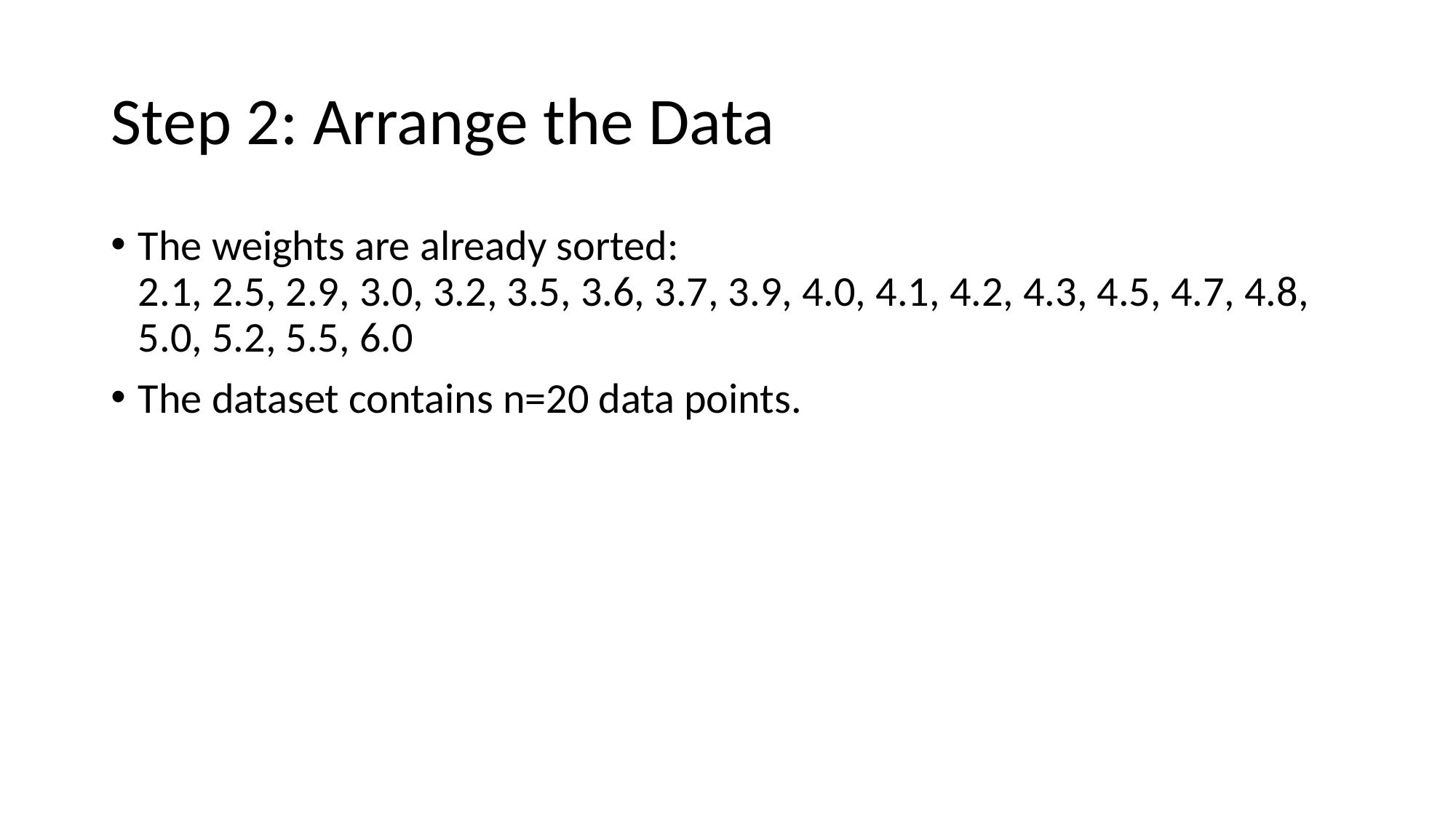

# Step 2: Arrange the Data
The weights are already sorted:
2.1, 2.5, 2.9, 3.0, 3.2, 3.5, 3.6, 3.7, 3.9, 4.0, 4.1, 4.2, 4.3, 4.5, 4.7, 4.8, 5.0, 5.2, 5.5, 6.0
The dataset contains n=20 data points.